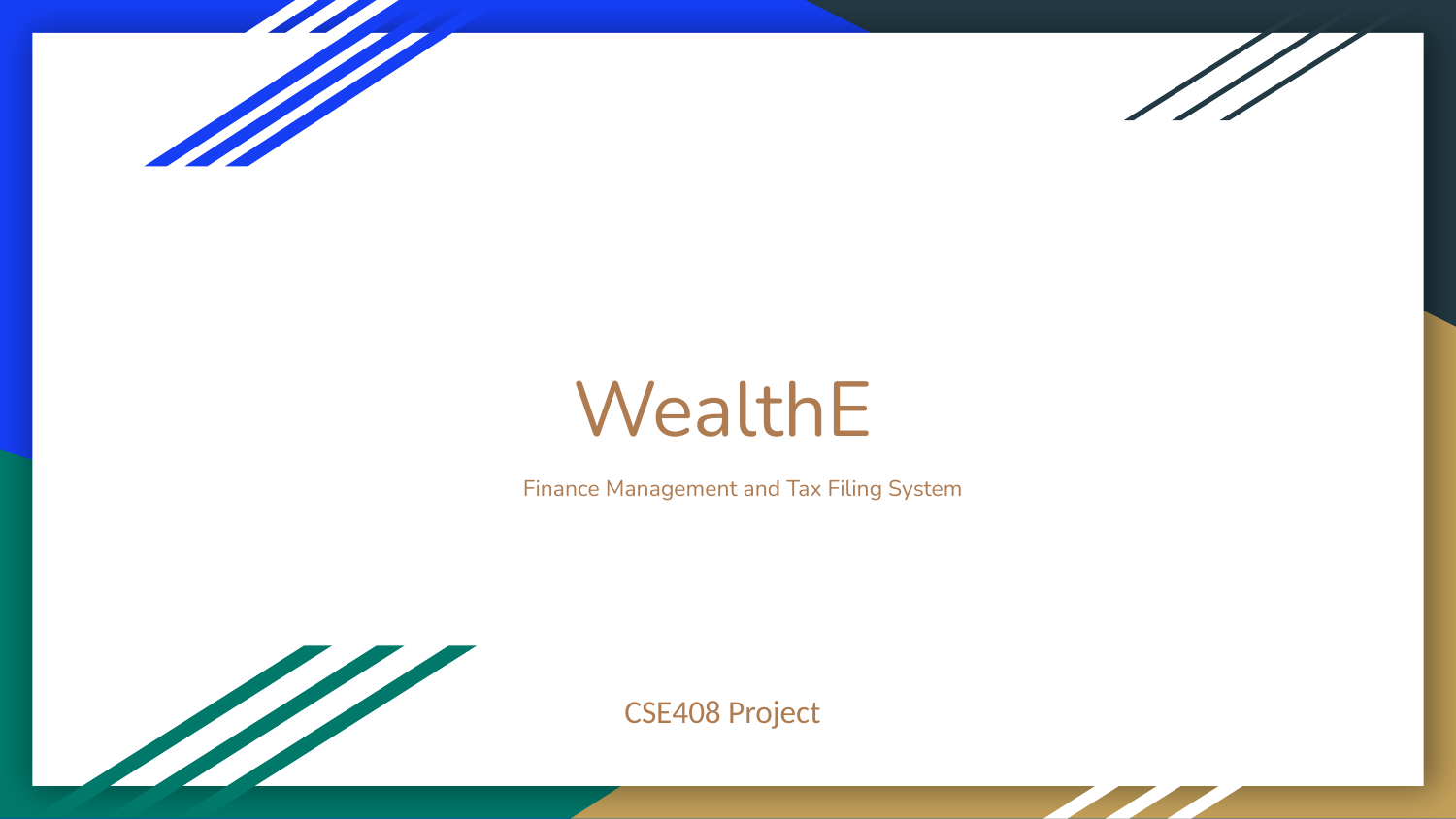

# WealthE

Finance Management and Tax Filing System

CSE408 Project